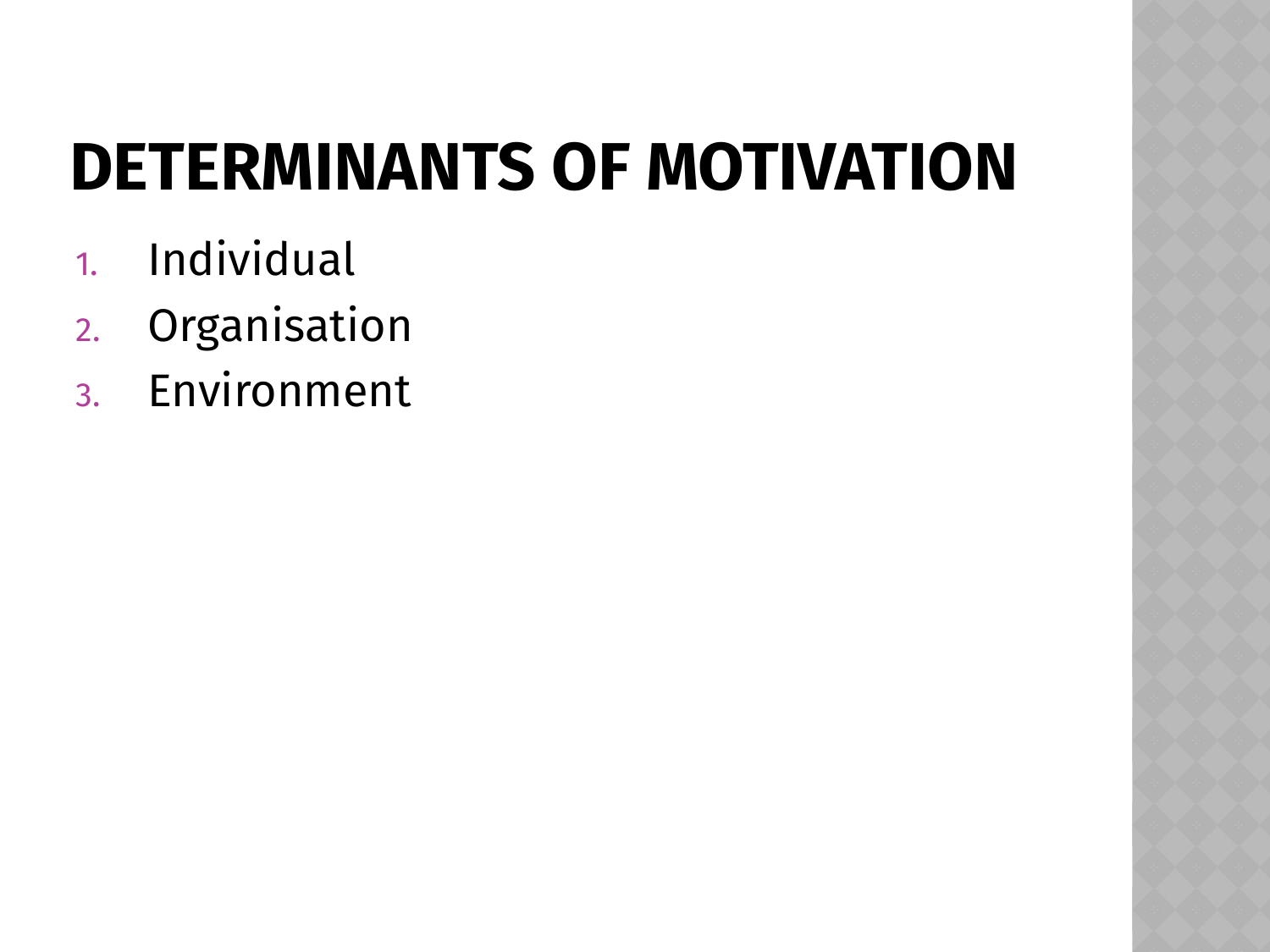

# Determinants of motivation
Individual
Organisation
Environment